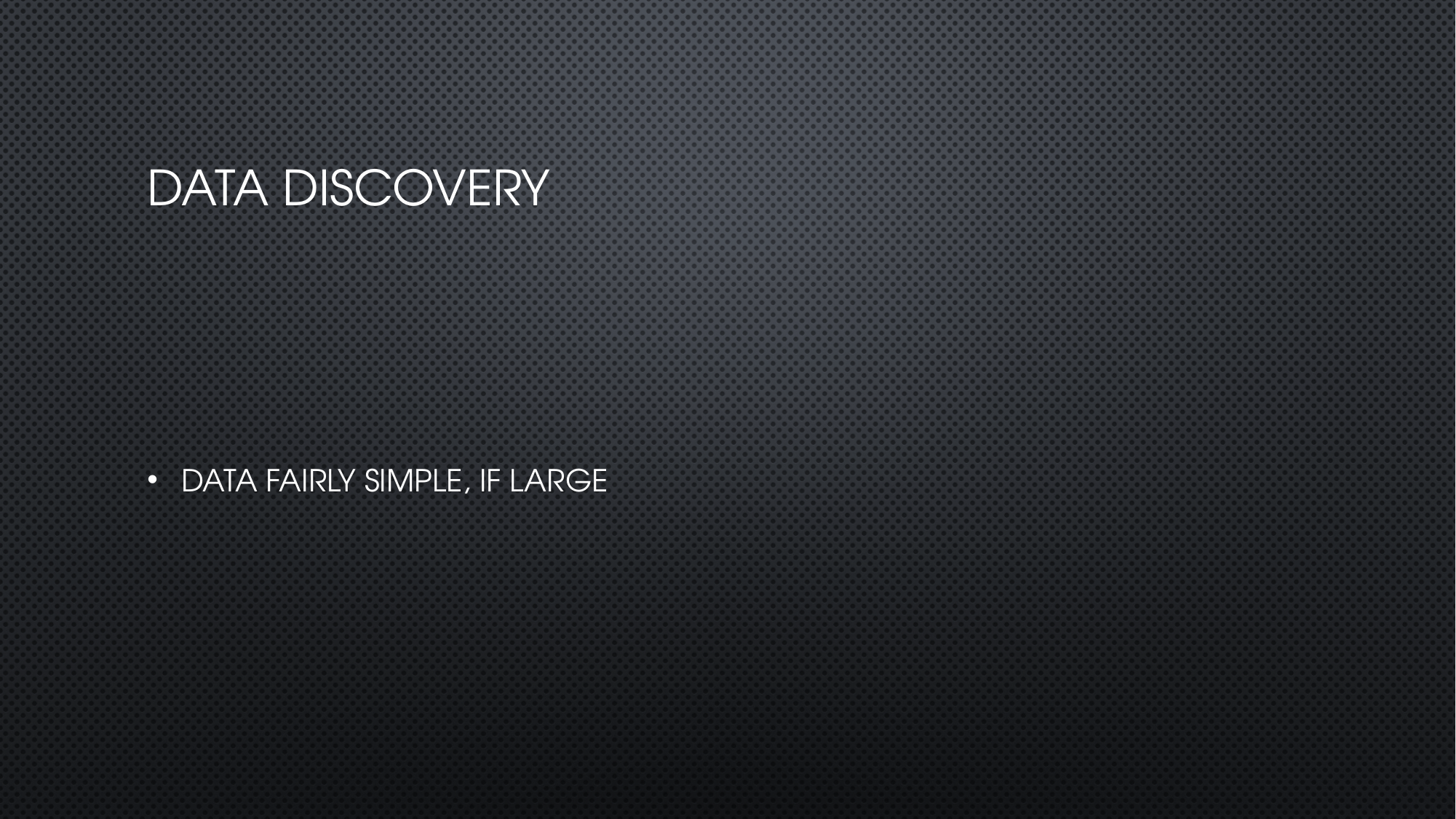

# Data Discovery
Data fairly simple, if large